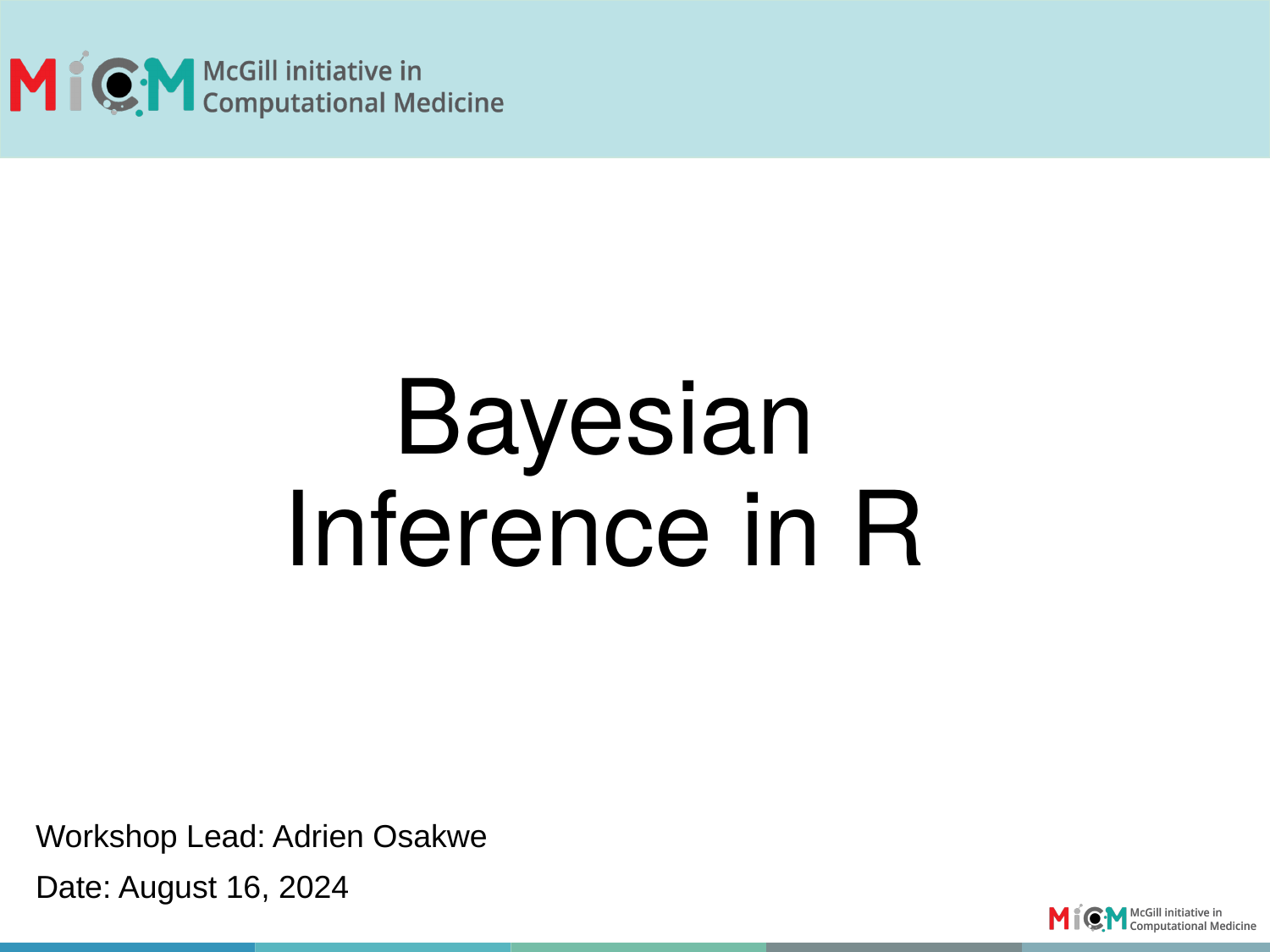

# Bayesian Inference in R
Workshop Lead: Adrien Osakwe
Date: August 16, 2024